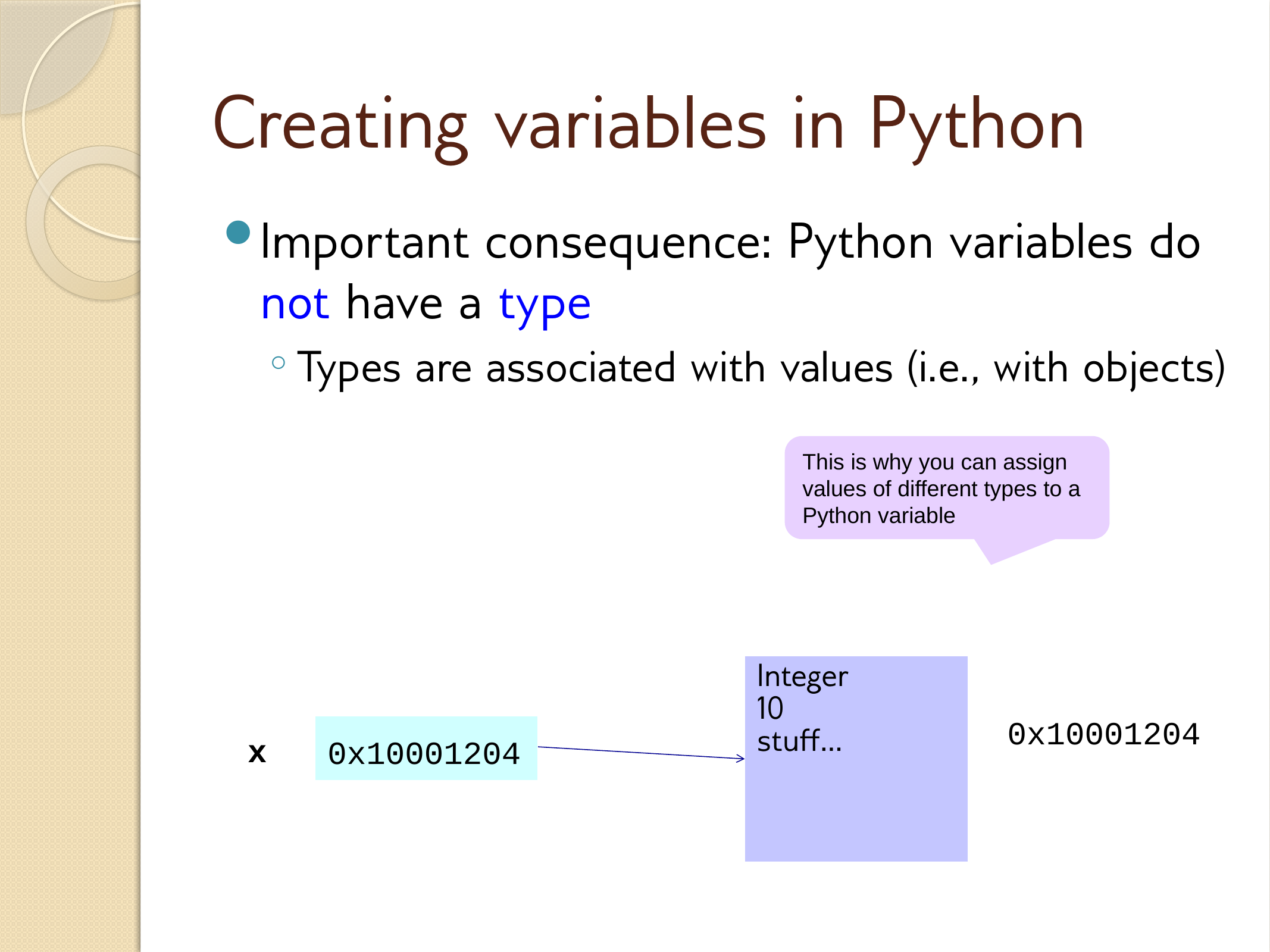

# Creating variables in Python
Important consequence: Python variables do not have a type
Types are associated with values (i.e., with objects)

This is why you can assign values of different types to a Python variable
| Integer 10 stuff… |
| --- |
0x10001204
|  |
| --- |
x
0x10001204